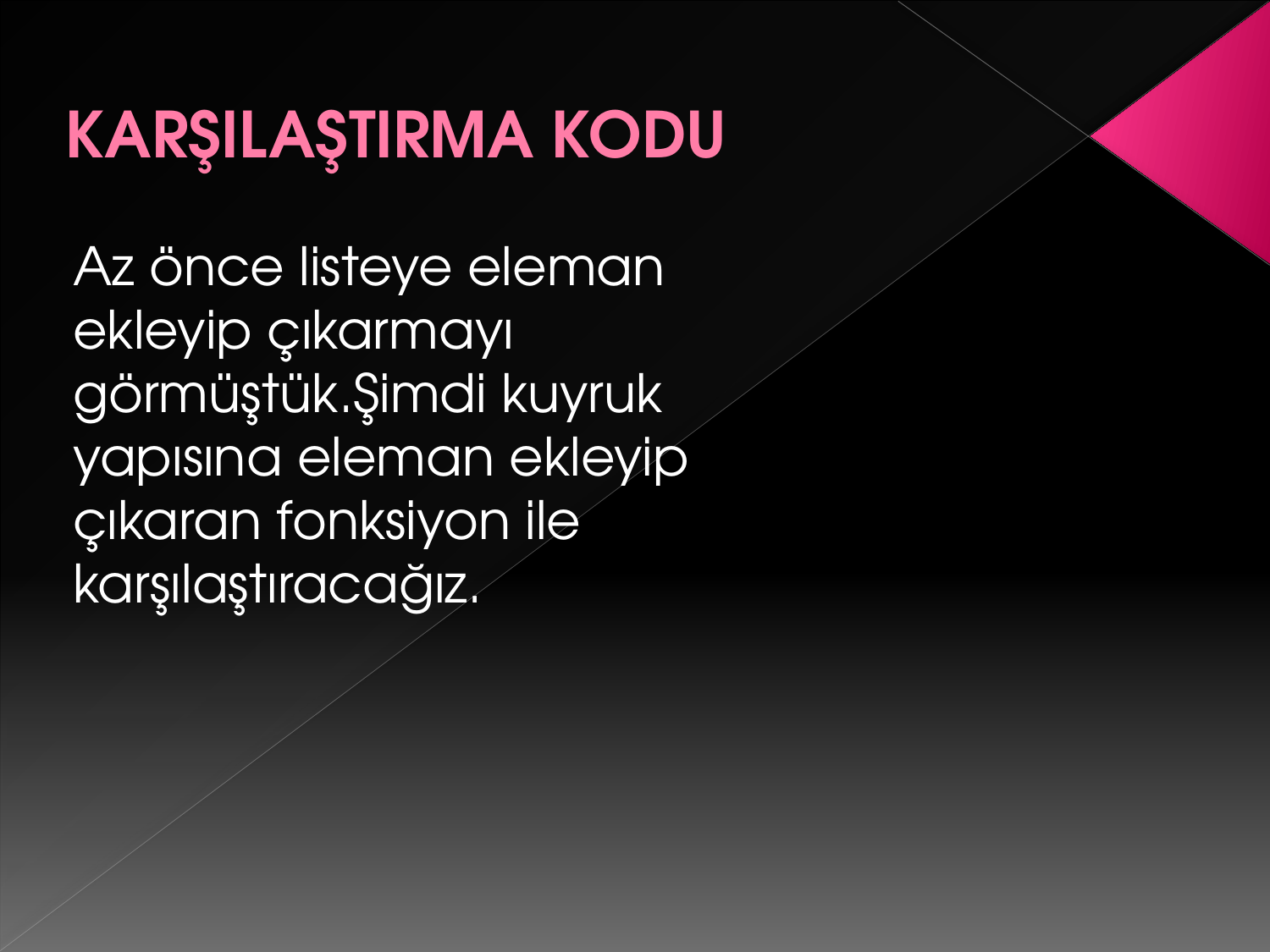

# KARŞILAŞTIRMA KODU
Az önce listeye eleman ekleyip çıkarmayı görmüştük.Şimdi kuyruk yapısına eleman ekleyip çıkaran fonksiyon ile karşılaştıracağız.